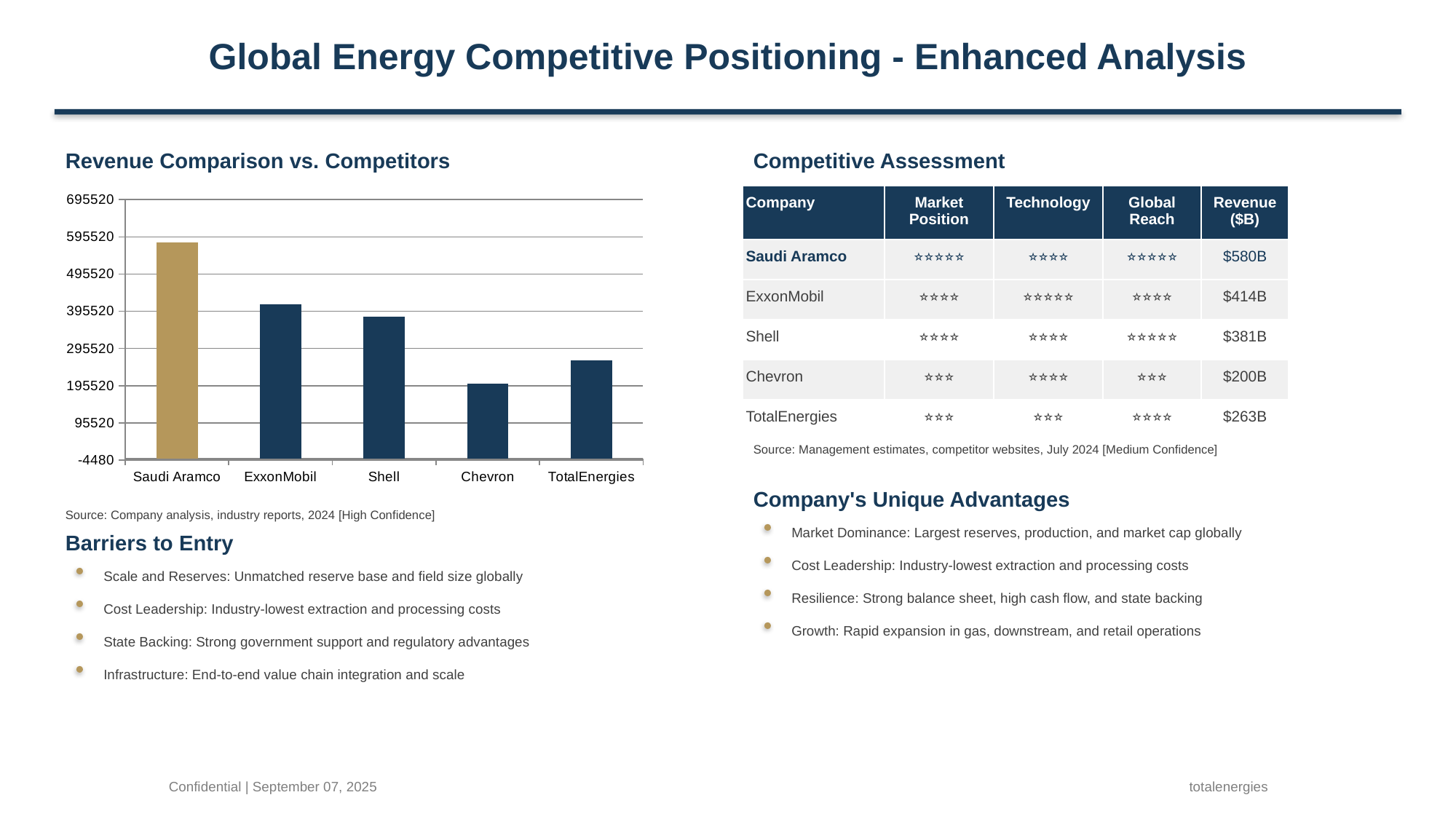

Global Energy Competitive Positioning - Enhanced Analysis

Revenue Comparison vs. Competitors
Competitive Assessment

### Chart:

| Category | Revenue |
|---|---|
| Saudi Aramco | 579600.0 |
| ExxonMobil | 413680.0 |
| Shell | 381317.0 |
| Chevron | 200494.0 |
| TotalEnergies | 263374.0 |
| Company | Market Position | Technology | Global Reach | Revenue ($B) |
| --- | --- | --- | --- | --- |
| Saudi Aramco | ⭐⭐⭐⭐⭐ | ⭐⭐⭐⭐ | ⭐⭐⭐⭐⭐ | $580B |
| ExxonMobil | ⭐⭐⭐⭐ | ⭐⭐⭐⭐⭐ | ⭐⭐⭐⭐ | $414B |
| Shell | ⭐⭐⭐⭐ | ⭐⭐⭐⭐ | ⭐⭐⭐⭐⭐ | $381B |
| Chevron | ⭐⭐⭐ | ⭐⭐⭐⭐ | ⭐⭐⭐ | $200B |
| TotalEnergies | ⭐⭐⭐ | ⭐⭐⭐ | ⭐⭐⭐⭐ | $263B |
Source: Management estimates, competitor websites, July 2024 [Medium Confidence]
Company's Unique Advantages
Source: Company analysis, industry reports, 2024 [High Confidence]
Market Dominance: Largest reserves, production, and market cap globally
Barriers to Entry

Cost Leadership: Industry-lowest extraction and processing costs

Scale and Reserves: Unmatched reserve base and field size globally

Resilience: Strong balance sheet, high cash flow, and state backing

Cost Leadership: Industry-lowest extraction and processing costs

Growth: Rapid expansion in gas, downstream, and retail operations

State Backing: Strong government support and regulatory advantages

Infrastructure: End-to-end value chain integration and scale

Confidential | September 07, 2025
totalenergies